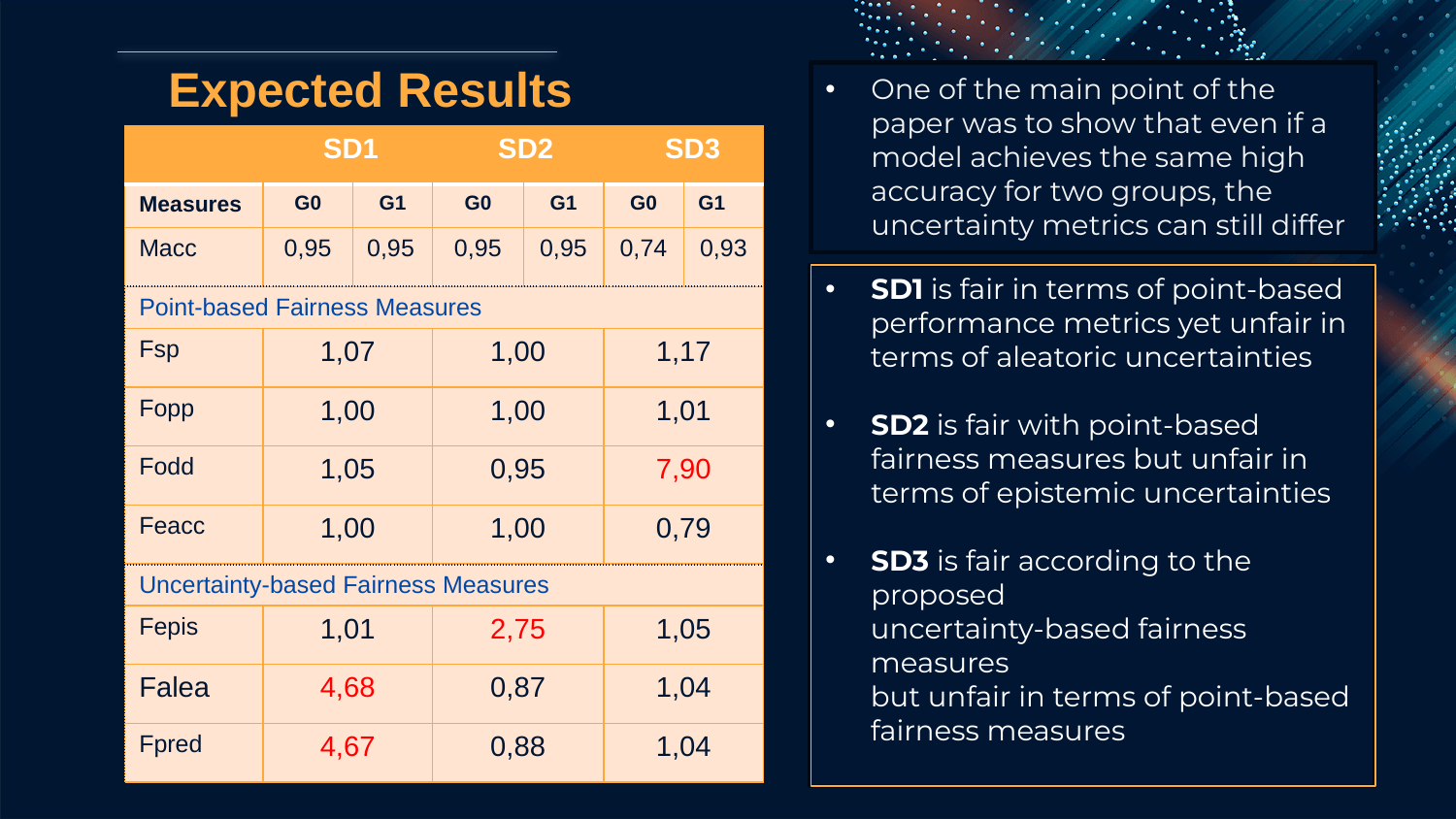

Expected Results

One of the main point of the paper was to show that even if a model achieves the same high accuracy for two groups, the uncertainty metrics can still differ
| SD1 SD2 SD3 |  |  |  |  |  |  |
| --- | --- | --- | --- | --- | --- | --- |
| Measures | G0 | G1 | G0 | G1 | G0 | G1 |
| Macc | 0,95 | 0,95 | 0,95 | 0,95 | 0,74 | 0,93 |
| Point-based Fairness Measures |  |  |  |  |  |  |
| Fsp | 1,07 |  | 1,00 |  | 1,17 |  |
| Fopp | 1,00 |  | 1,00 |  | 1,01 |  |
| Fodd | 1,05 |  | 0,95 |  | 7,90 |  |
| Feacc | 1,00 |  | 1,00 |  | 0,79 |  |
| Uncertainty-based Fairness Measures |  |  |  |  |  |  |
| Fepis | 1,01 |  | 2,75 |  | 1,05 |  |
| Falea | 4,68 |  | 0,87 |  | 1,04 |  |
| Fpred | 4,67 |  | 0,88 |  | 1,04 |  |

SD1 is fair in terms of point-based
      performance metrics yet unfair in
      terms of aleatoric uncertainties

SD2 is fair with point-based fairness measures but unfair in terms of epistemic uncertainties

SD3 is fair according to the proposed
      uncertainty-based fairness
      measures
      but unfair in terms of point-based
      fairness measures

|  |
| --- |
|  |
| --- |